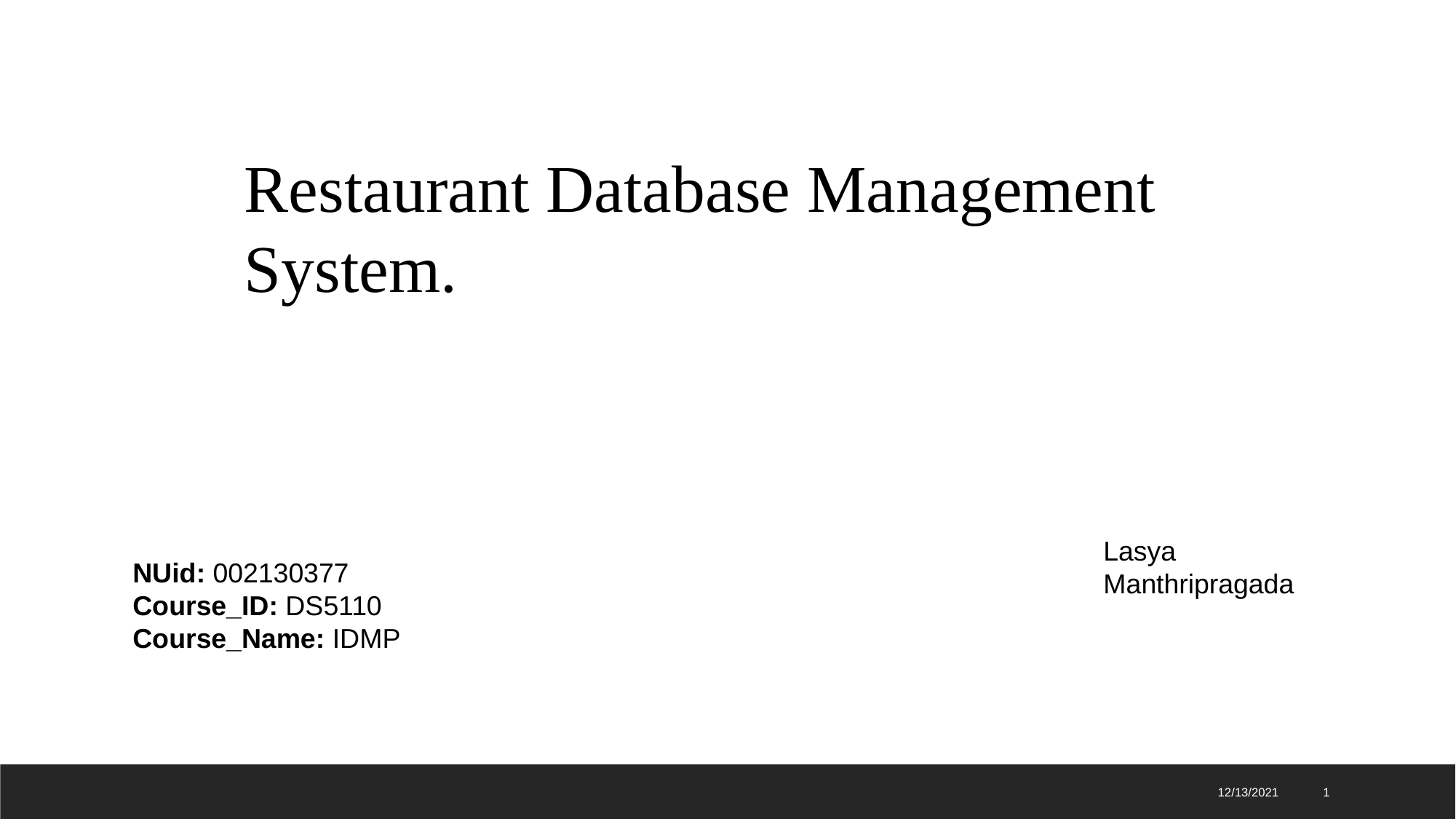

Restaurant Database Management System.
Lasya Manthripragada
NUid: 002130377
Course_ID: DS5110
Course_Name: IDMP
12/13/2021
1